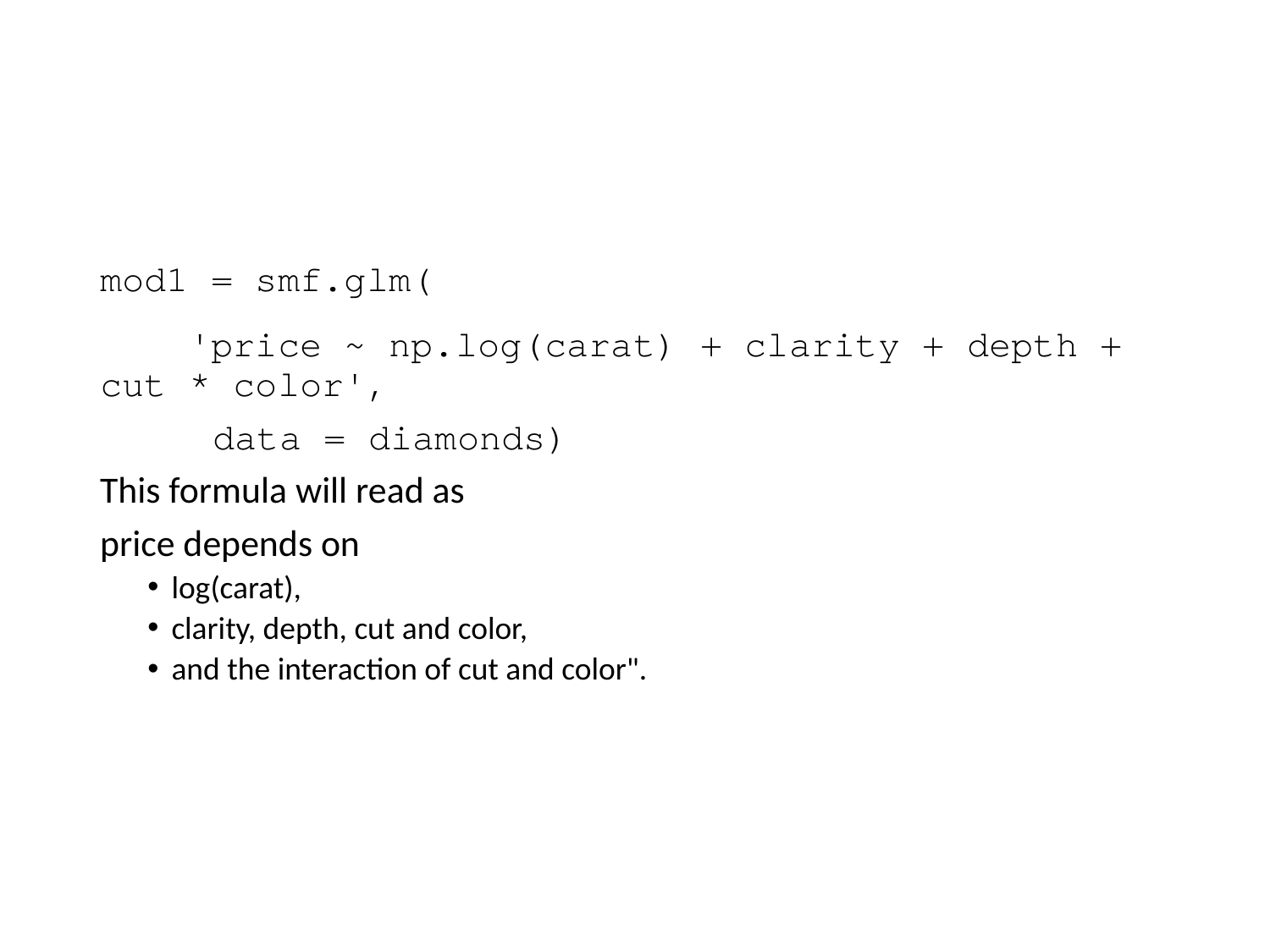

mod1 = smf.glm(
    'price ~ np.log(carat) + clarity + depth + cut * color',
    data = diamonds)
This formula will read as
price depends on
log(carat),
clarity, depth, cut and color,
and the interaction of cut and color".